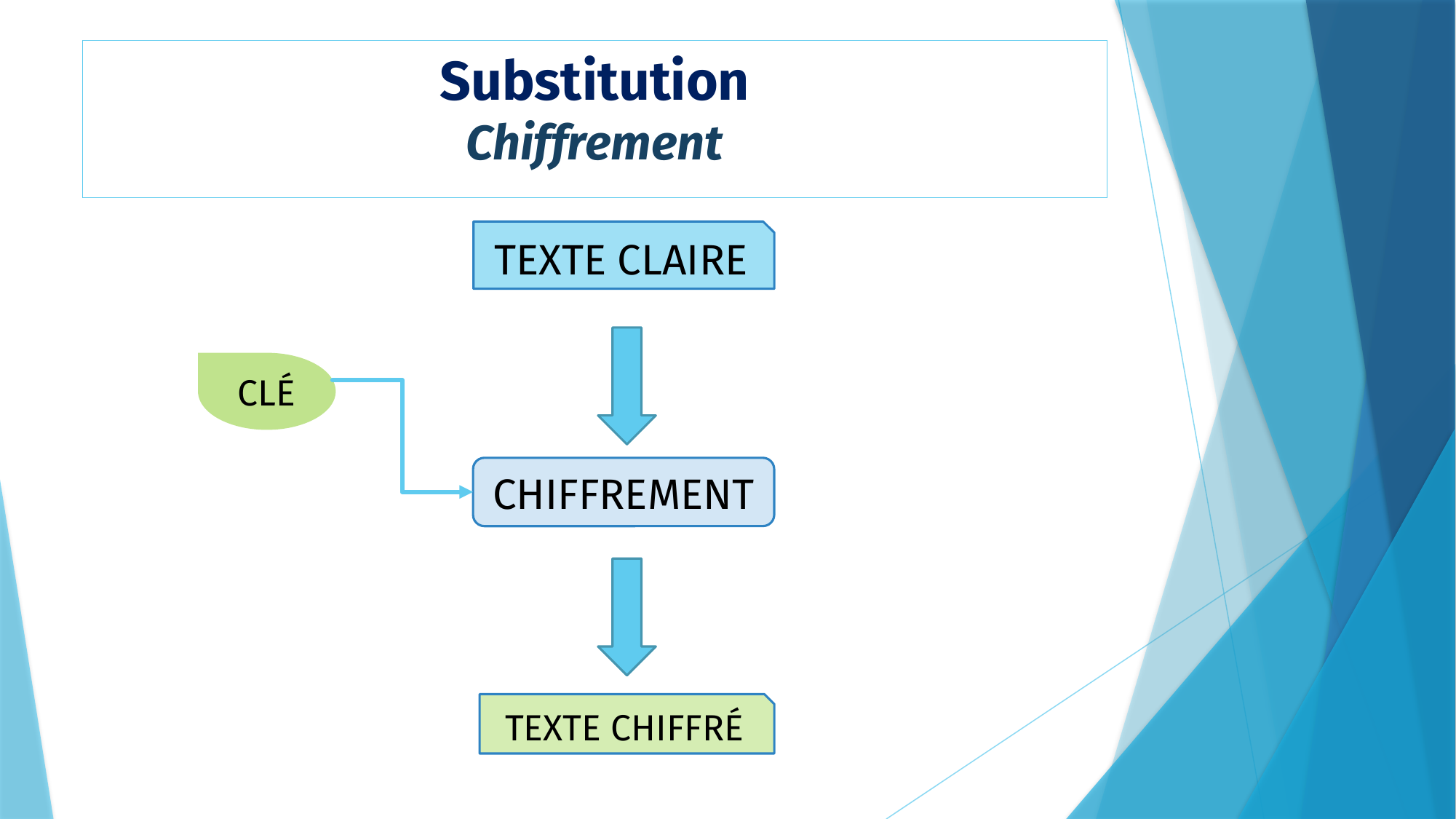

Substitution
Chiffrement

TEXTE CLAIRE

CLÉ
CHIFFREMENT

TEXTE CHIFFRÉ